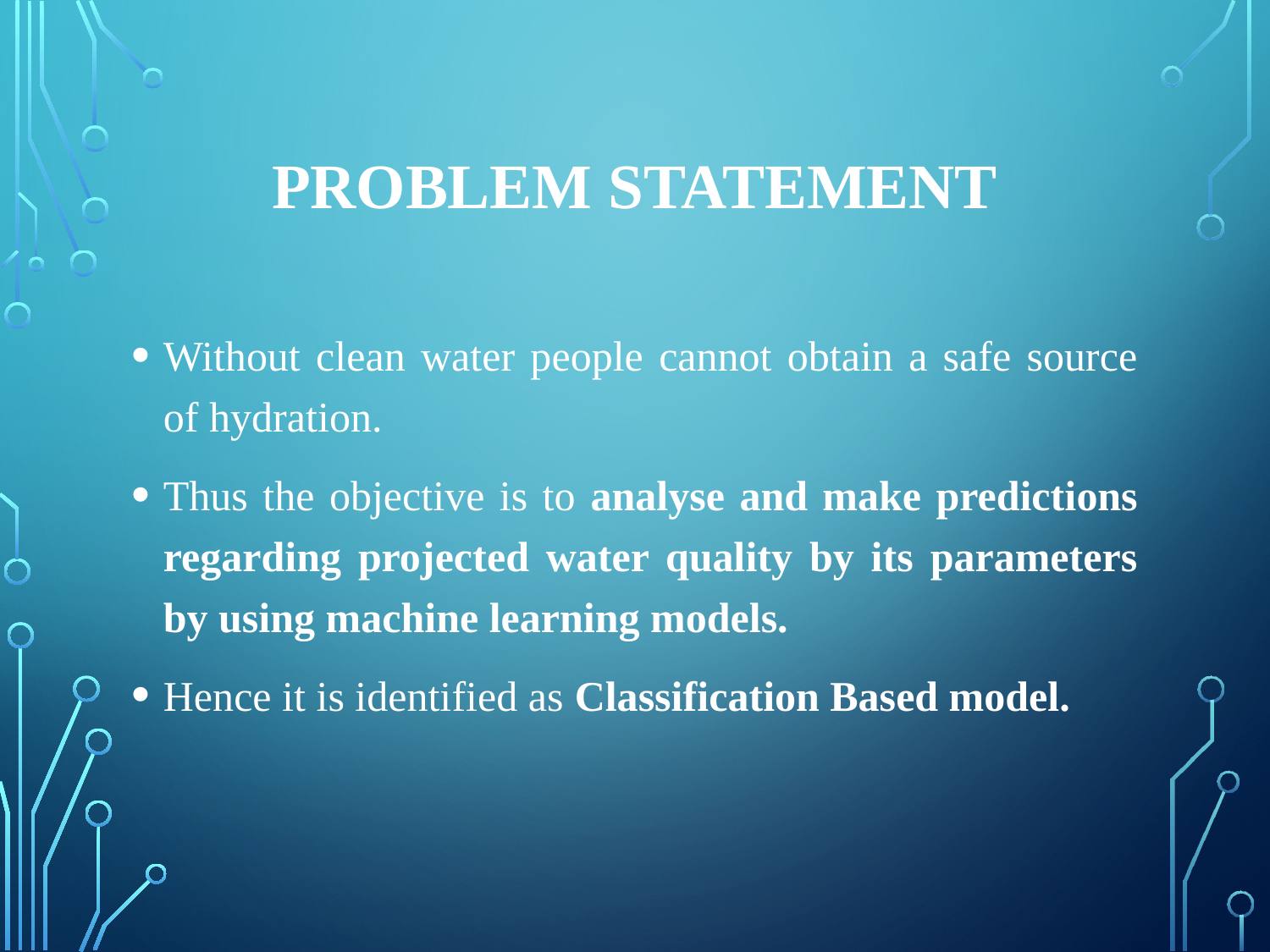

# PROBLEM STATEMENT
Without clean water people cannot obtain a safe source of hydration.
Thus the objective is to analyse and make predictions regarding projected water quality by its parameters by using machine learning models.
Hence it is identified as Classification Based model.